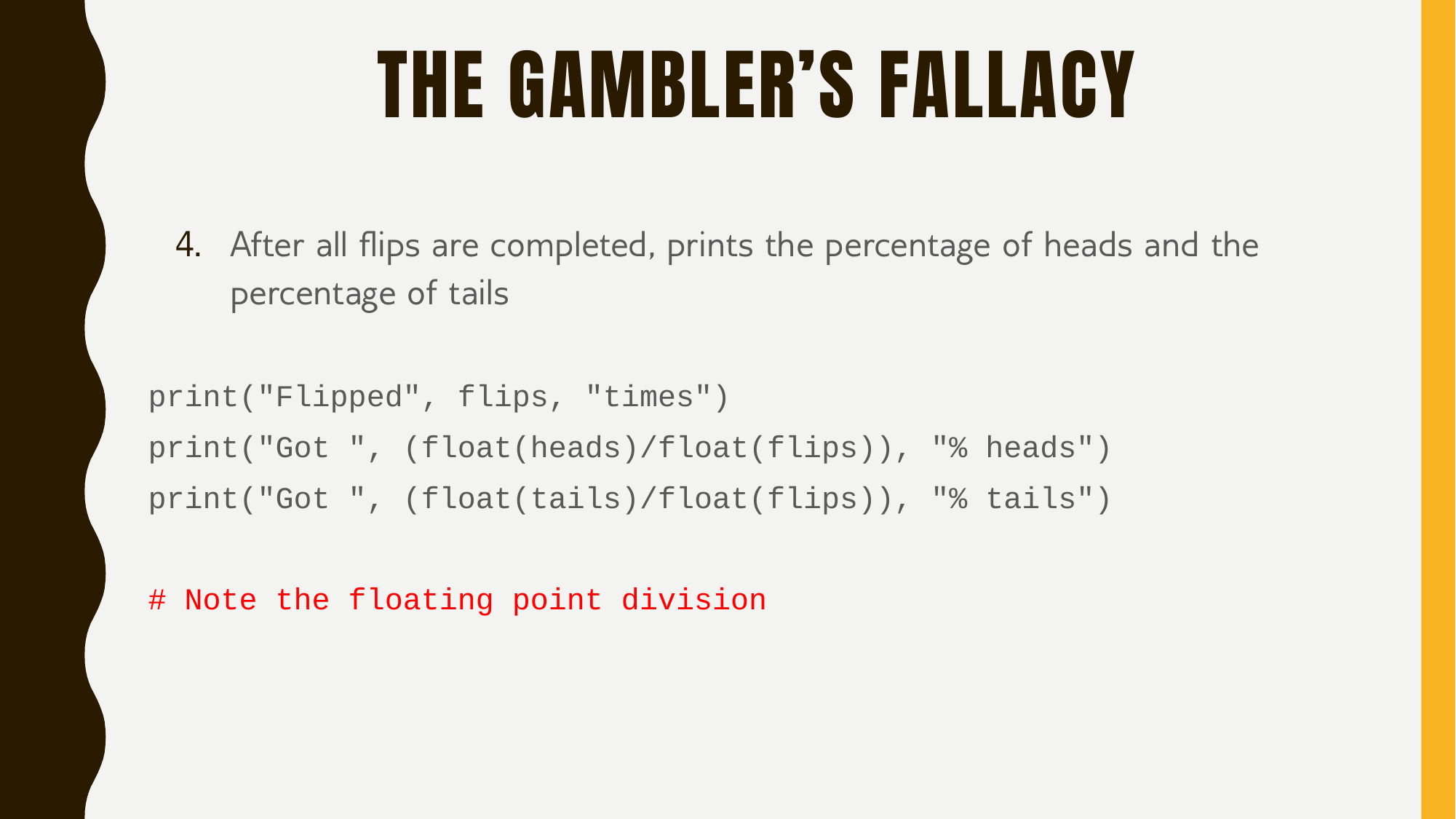

# The gambler’s fallacy
After all flips are completed, prints the percentage of heads and the percentage of tails

print("Flipped", flips, "times")
print("Got ", (float(heads)/float(flips)), "% heads")
print("Got ", (float(tails)/float(flips)), "% tails")

# Note the floating point division